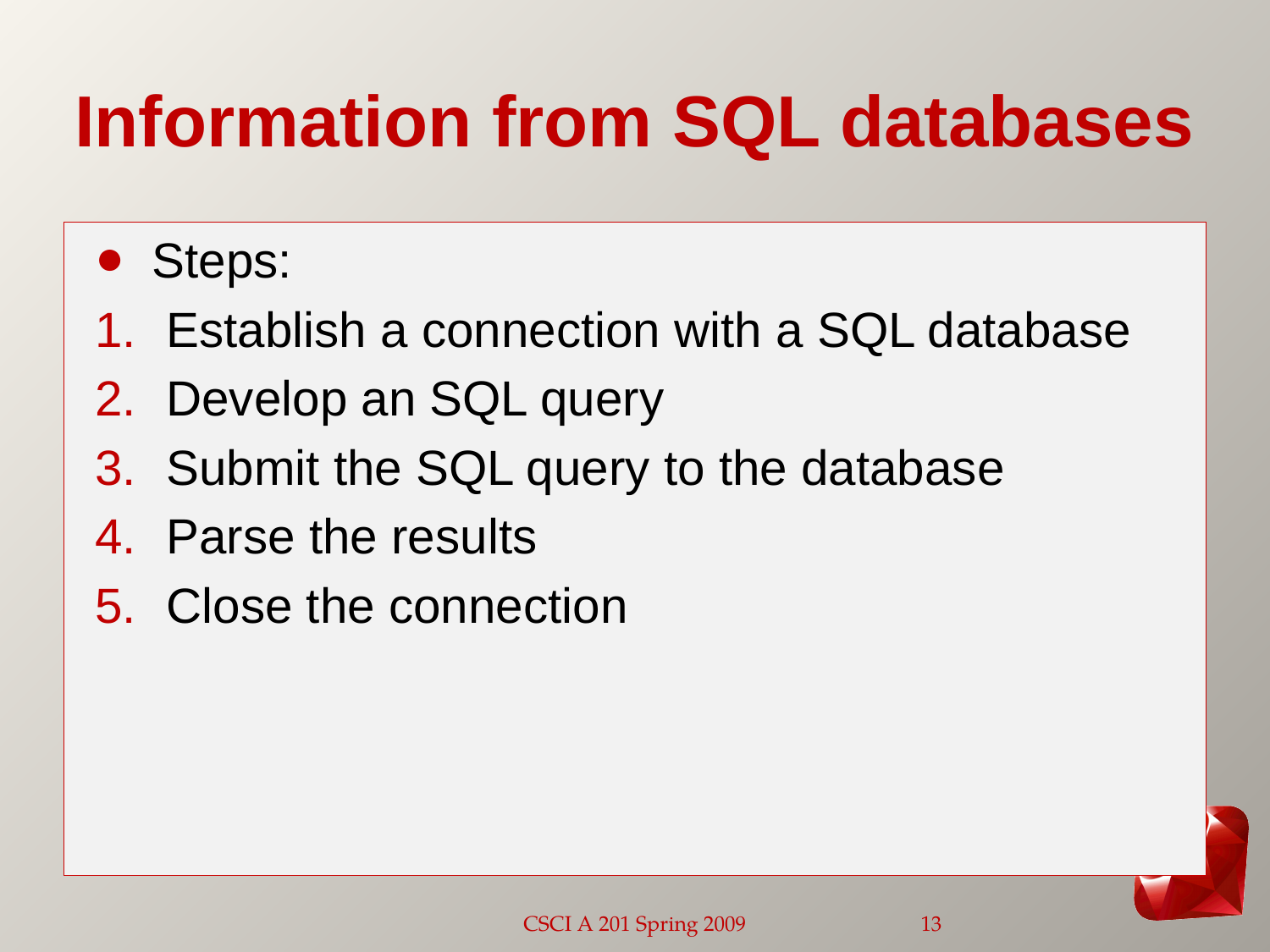

# Information from SQL databases
Steps:
Establish a connection with a SQL database
Develop an SQL query
Submit the SQL query to the database
Parse the results
Close the connection

CSCI A 201 Spring 2009
13